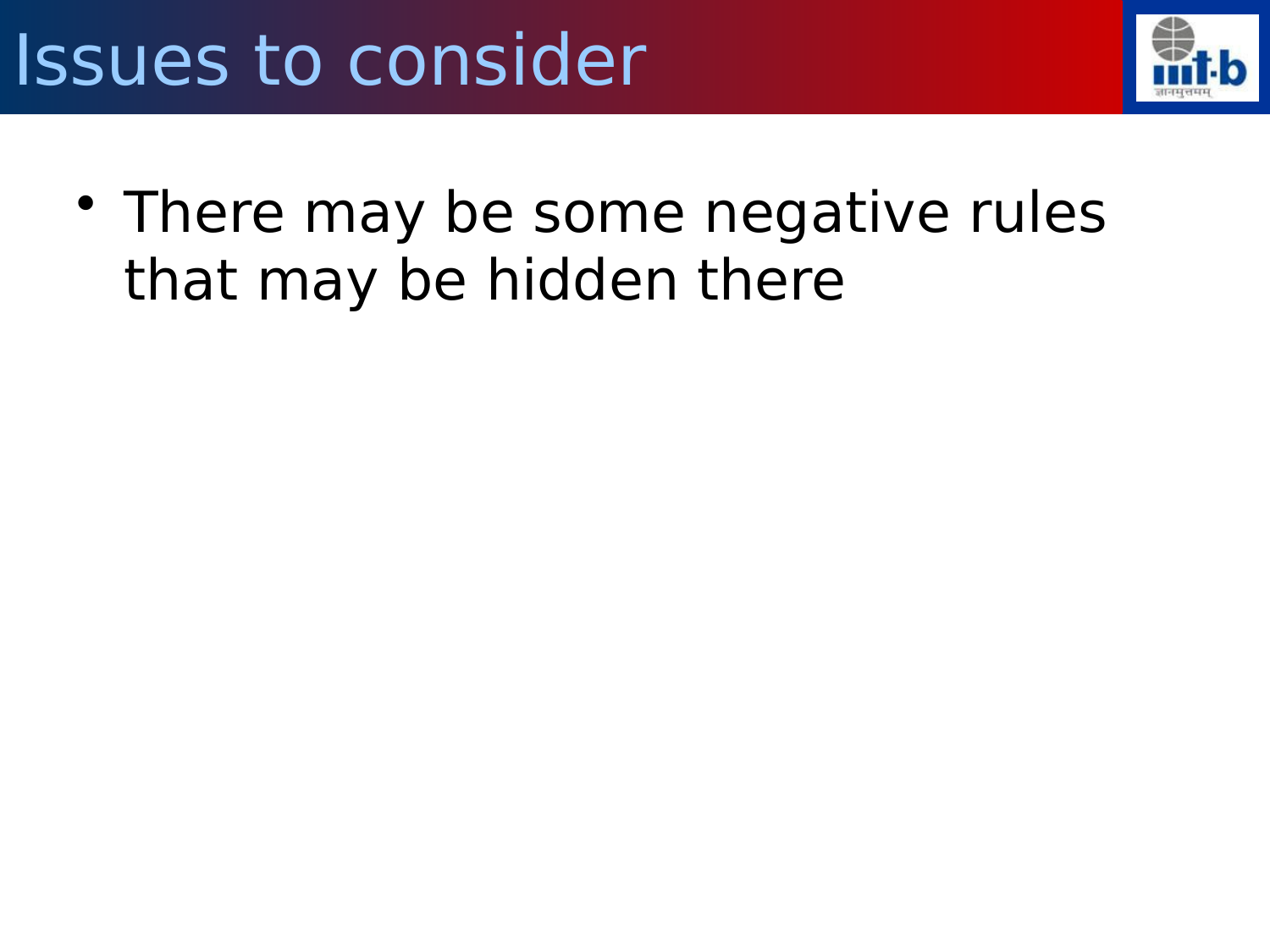

# Issues to consider
There may be some negative rules that may be hidden there